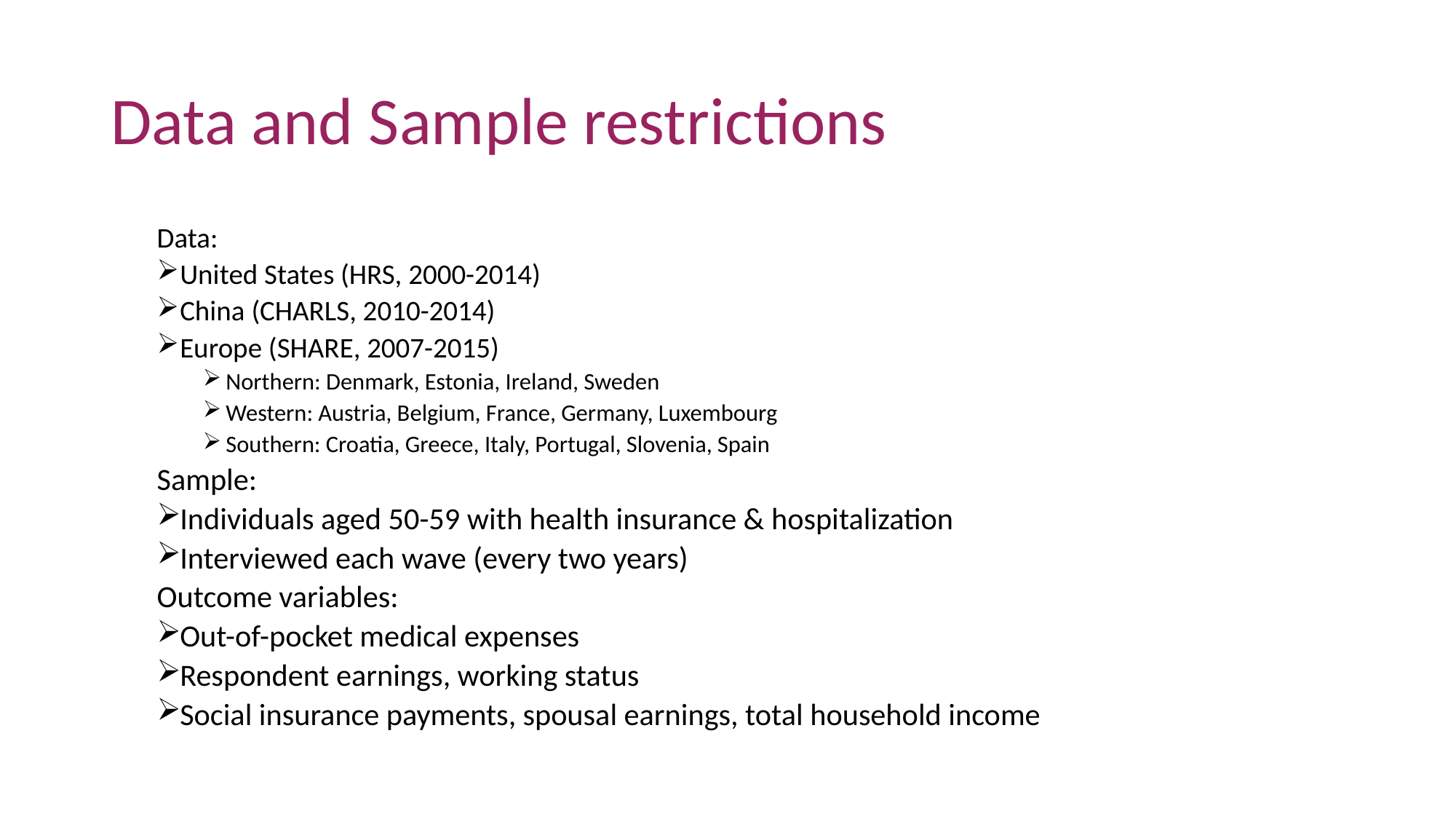

# Data and Sample restrictions
Data:
United States (HRS, 2000-2014)
China (CHARLS, 2010-2014)
Europe (SHARE, 2007-2015)
Northern: Denmark, Estonia, Ireland, Sweden
Western: Austria, Belgium, France, Germany, Luxembourg
Southern: Croatia, Greece, Italy, Portugal, Slovenia, Spain
Sample:
Individuals aged 50-59 with health insurance & hospitalization
Interviewed each wave (every two years)
Outcome variables:
Out-of-pocket medical expenses
Respondent earnings, working status
Social insurance payments, spousal earnings, total household income